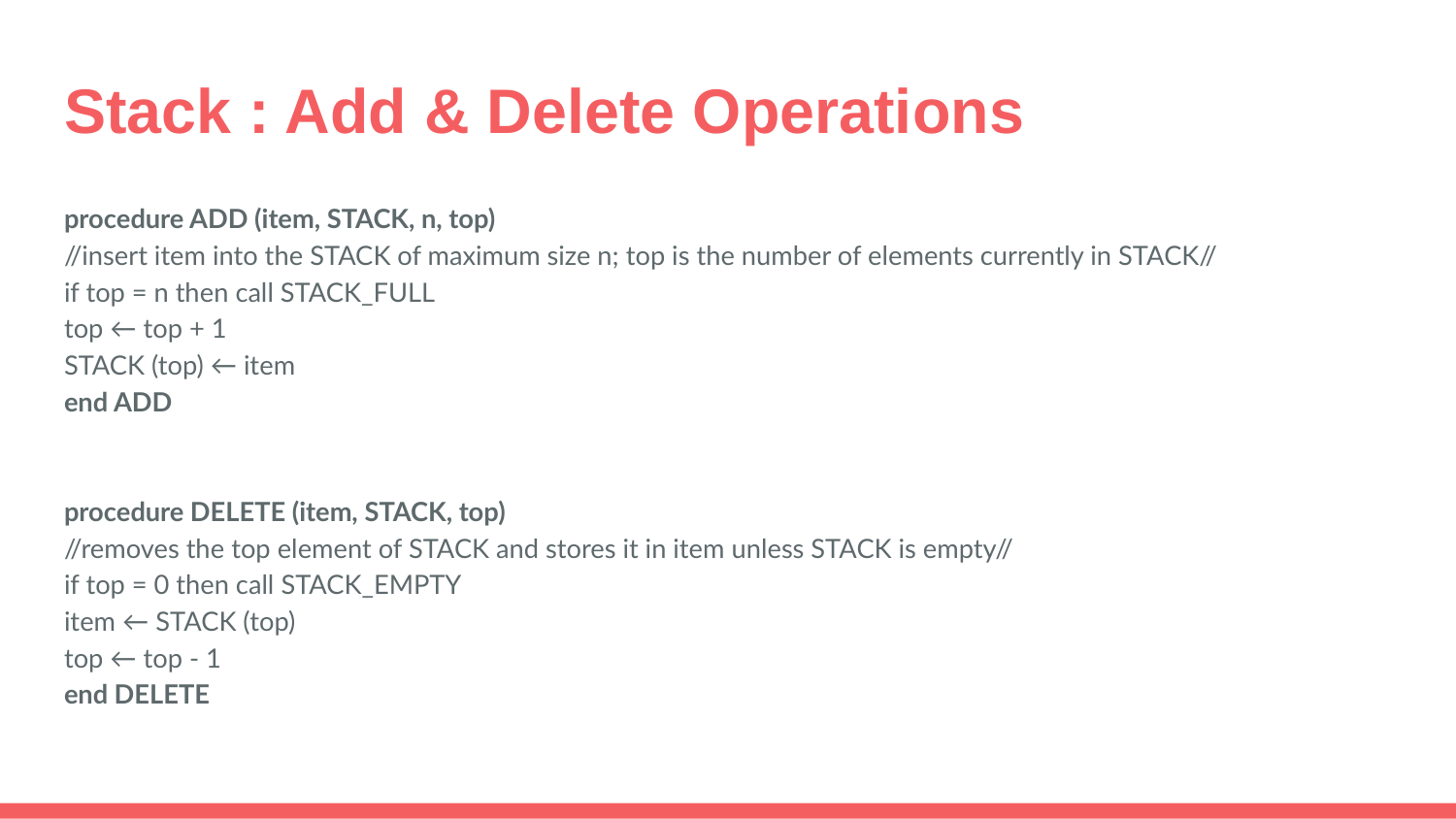

# Stack : Add & Delete Operations
procedure ADD (item, STACK, n, top)
//insert item into the STACK of maximum size n; top is the number of elements currently in STACK//
if top = n then call STACK_FULL
top ← top + 1
STACK (top) ← item
end ADD

procedure DELETE (item, STACK, top)
//removes the top element of STACK and stores it in item unless STACK is empty//
if top = 0 then call STACK_EMPTY
item ← STACK (top)
top ← top - 1
end DELETE